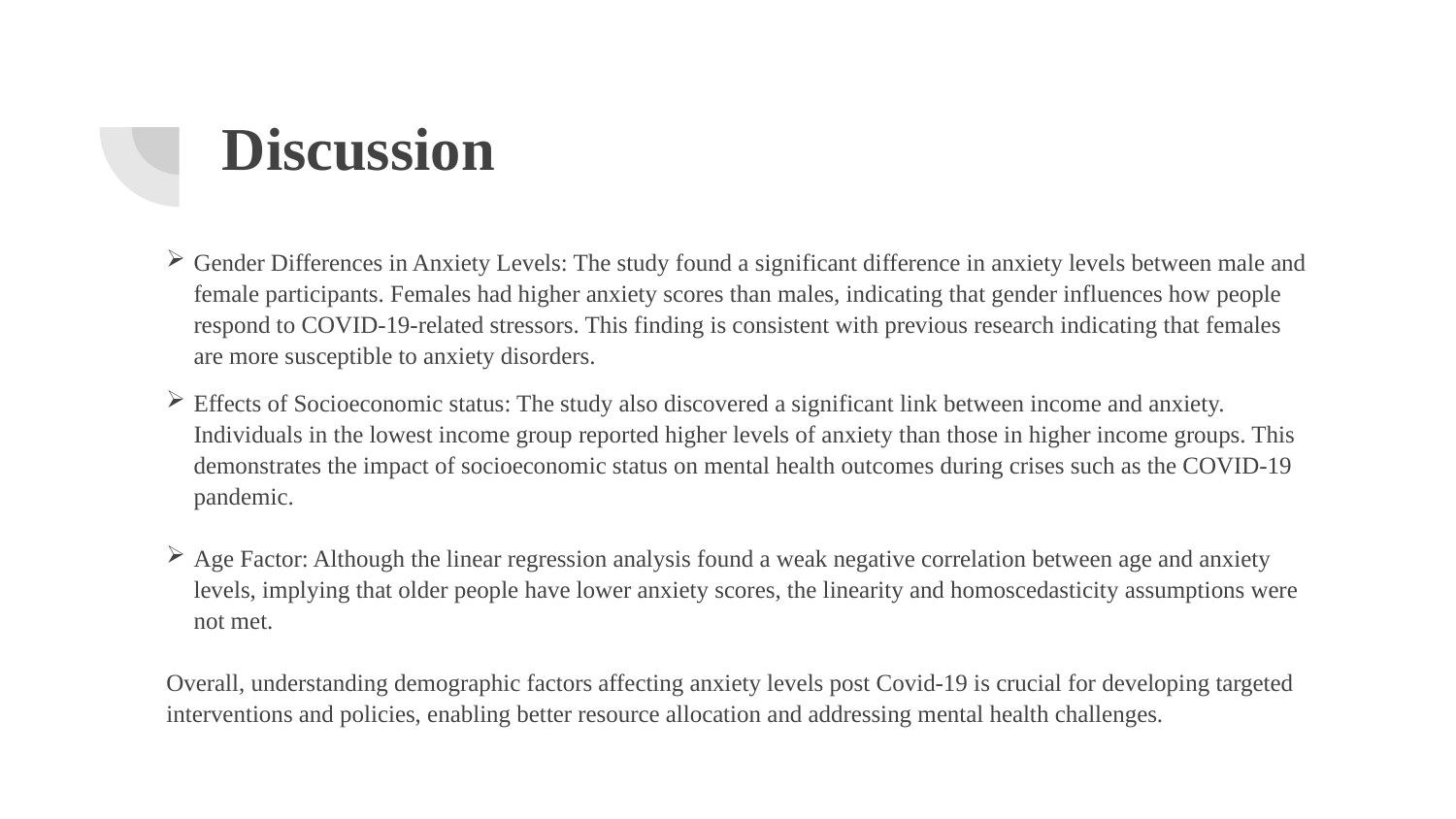

# Discussion
Gender Differences in Anxiety Levels: The study found a significant difference in anxiety levels between male and female participants. Females had higher anxiety scores than males, indicating that gender influences how people respond to COVID-19-related stressors. This finding is consistent with previous research indicating that females are more susceptible to anxiety disorders.
Effects of Socioeconomic status: The study also discovered a significant link between income and anxiety. Individuals in the lowest income group reported higher levels of anxiety than those in higher income groups. This demonstrates the impact of socioeconomic status on mental health outcomes during crises such as the COVID-19 pandemic.

Age Factor: Although the linear regression analysis found a weak negative correlation between age and anxiety levels, implying that older people have lower anxiety scores, the linearity and homoscedasticity assumptions were not met.

Overall, understanding demographic factors affecting anxiety levels post Covid-19 is crucial for developing targeted interventions and policies, enabling better resource allocation and addressing mental health challenges.